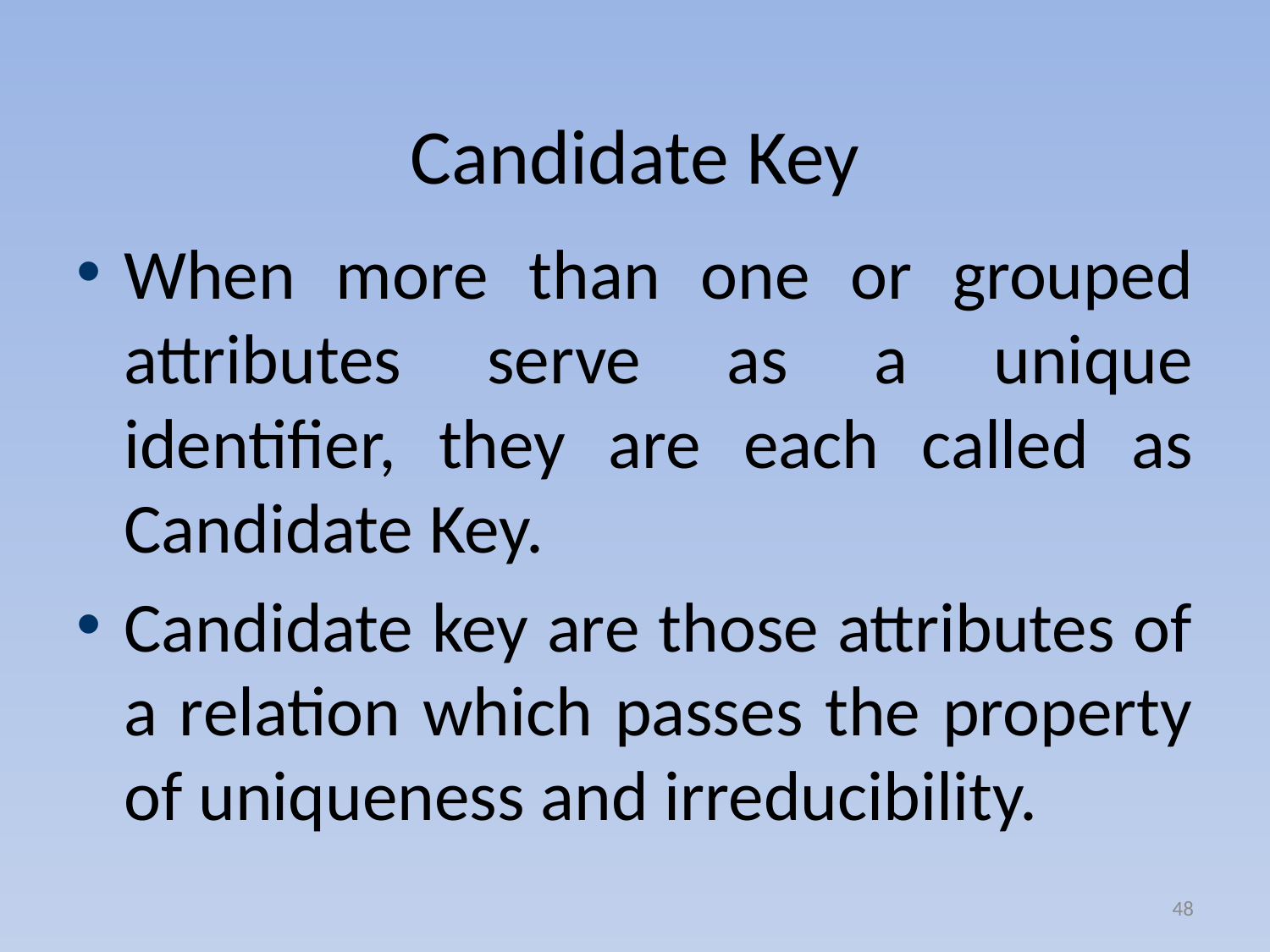

# Candidate Key
When more than one or grouped attributes serve as a unique identifier, they are each called as Candidate Key.
Candidate key are those attributes of a relation which passes the property of uniqueness and irreducibility.
48